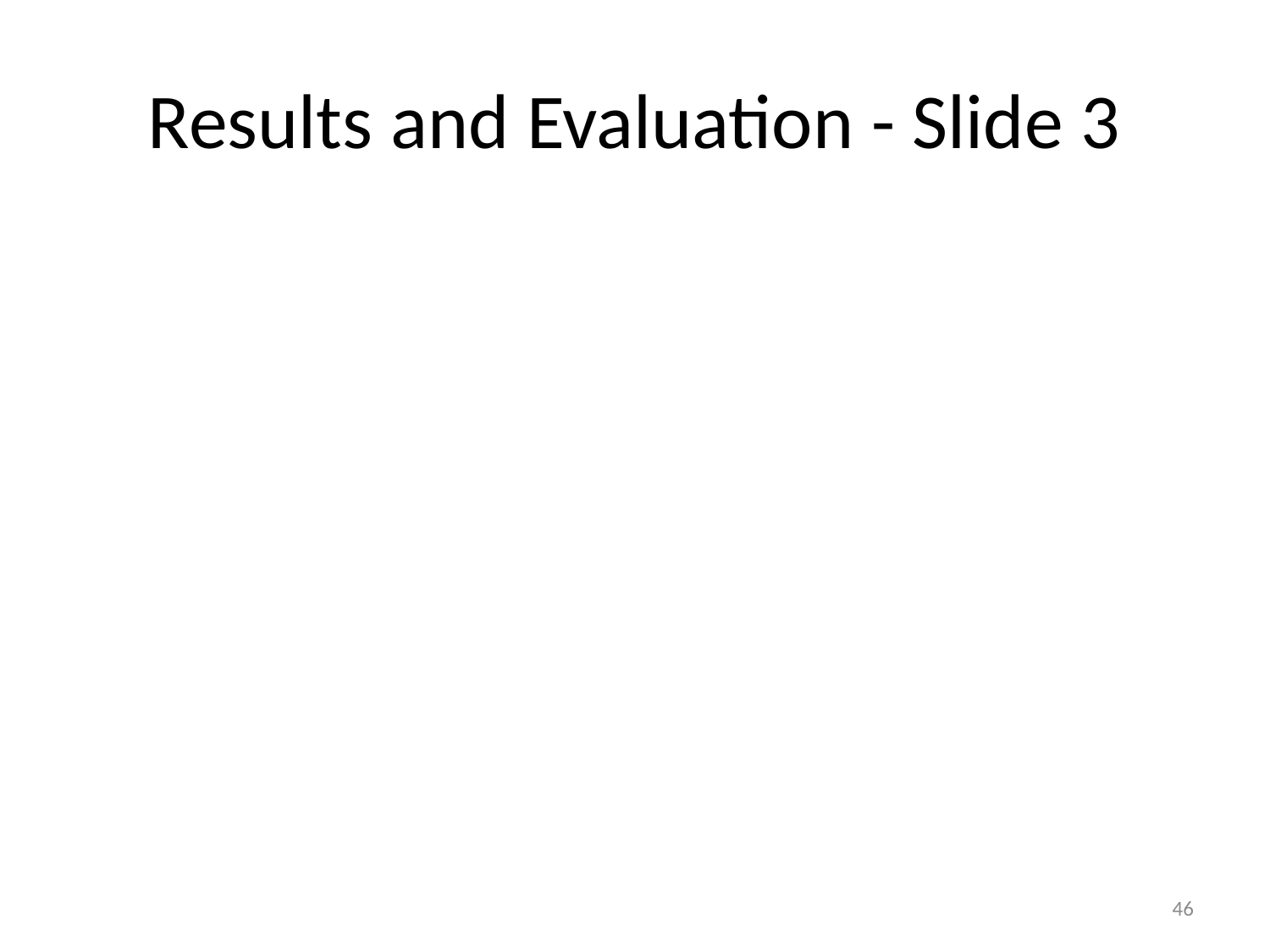

# Results and Evaluation - Slide 3

46